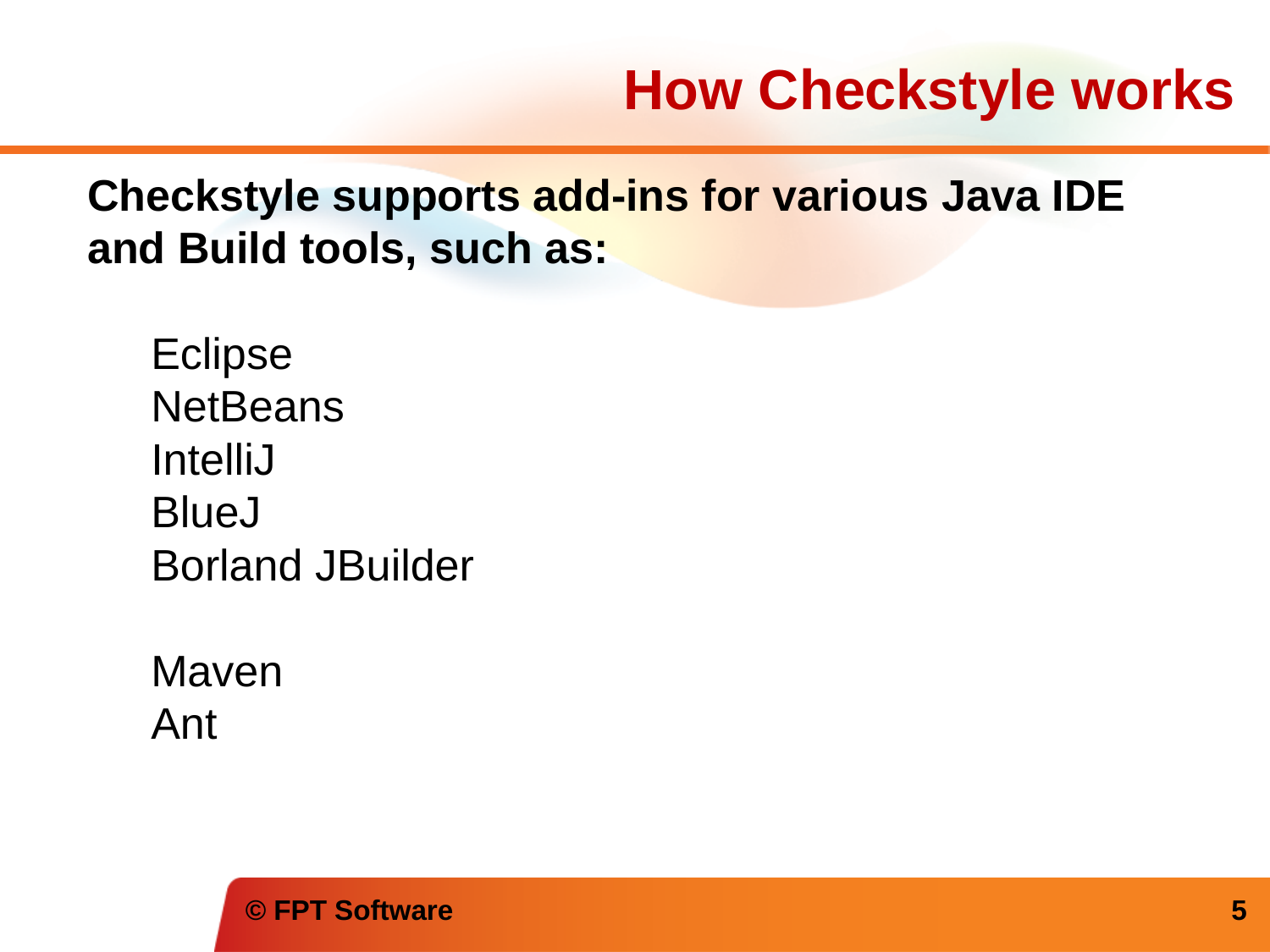

How Checkstyle works
Checkstyle supports add-ins for various Java IDE and Build tools, such as:

Eclipse
NetBeans
IntelliJ
BlueJ
Borland JBuilder

Maven
Ant